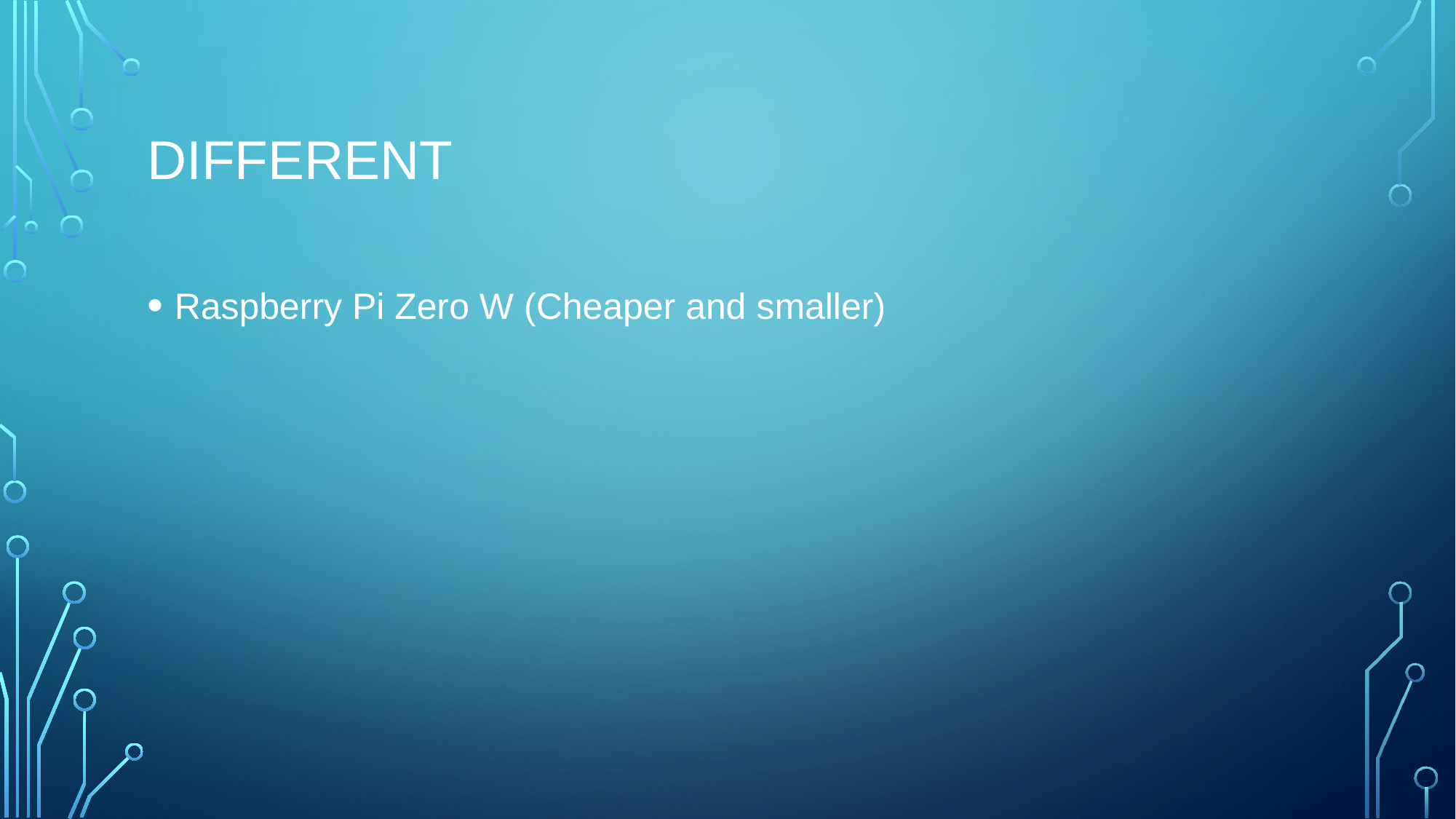

# Different
Raspberry Pi Zero W (Cheaper and smaller)